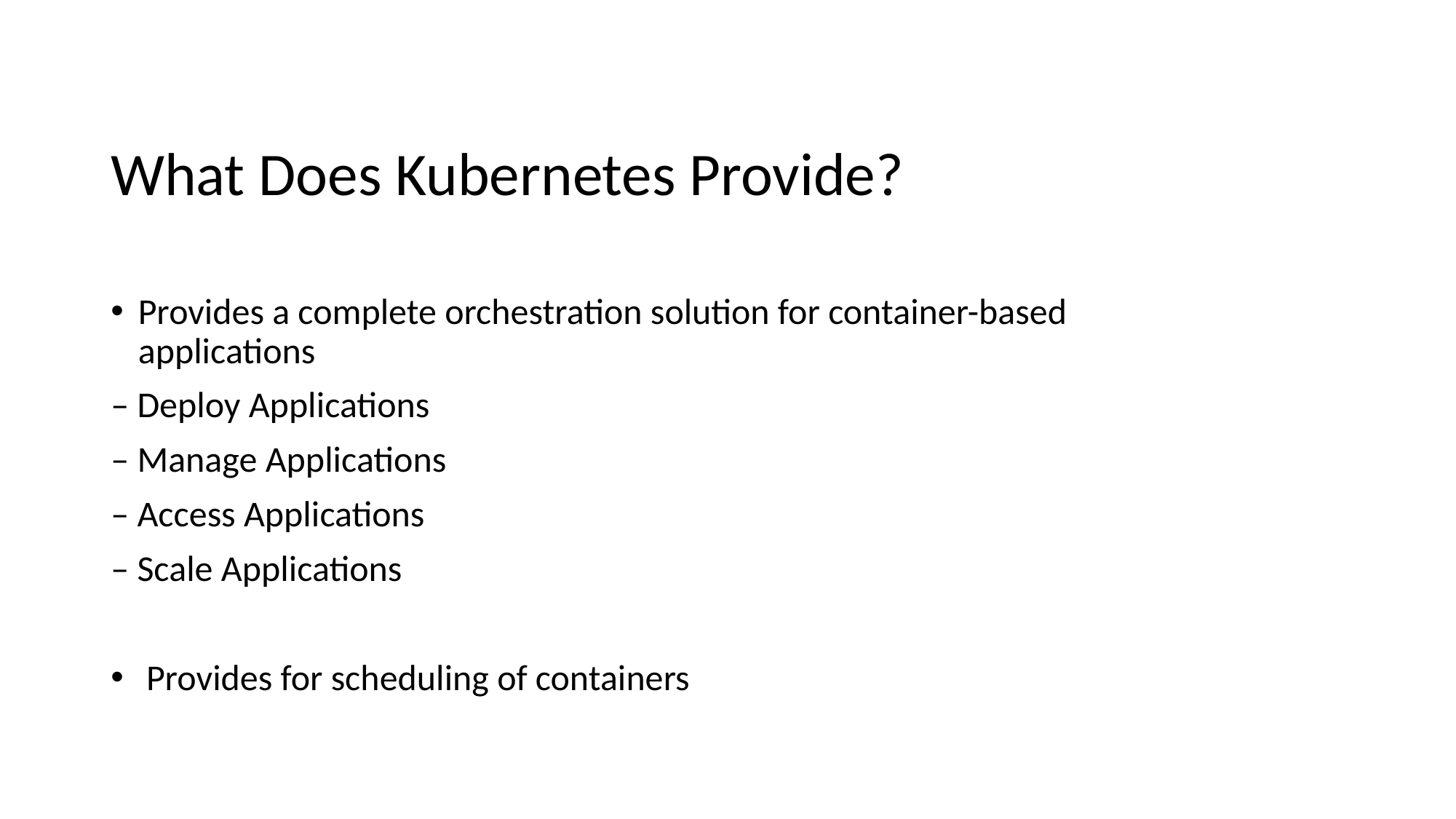

# What Does Kubernetes Provide?
Provides a complete orchestration solution for container-based applications
– Deploy Applications
– Manage Applications
– Access Applications
– Scale Applications

 Provides for scheduling of containers